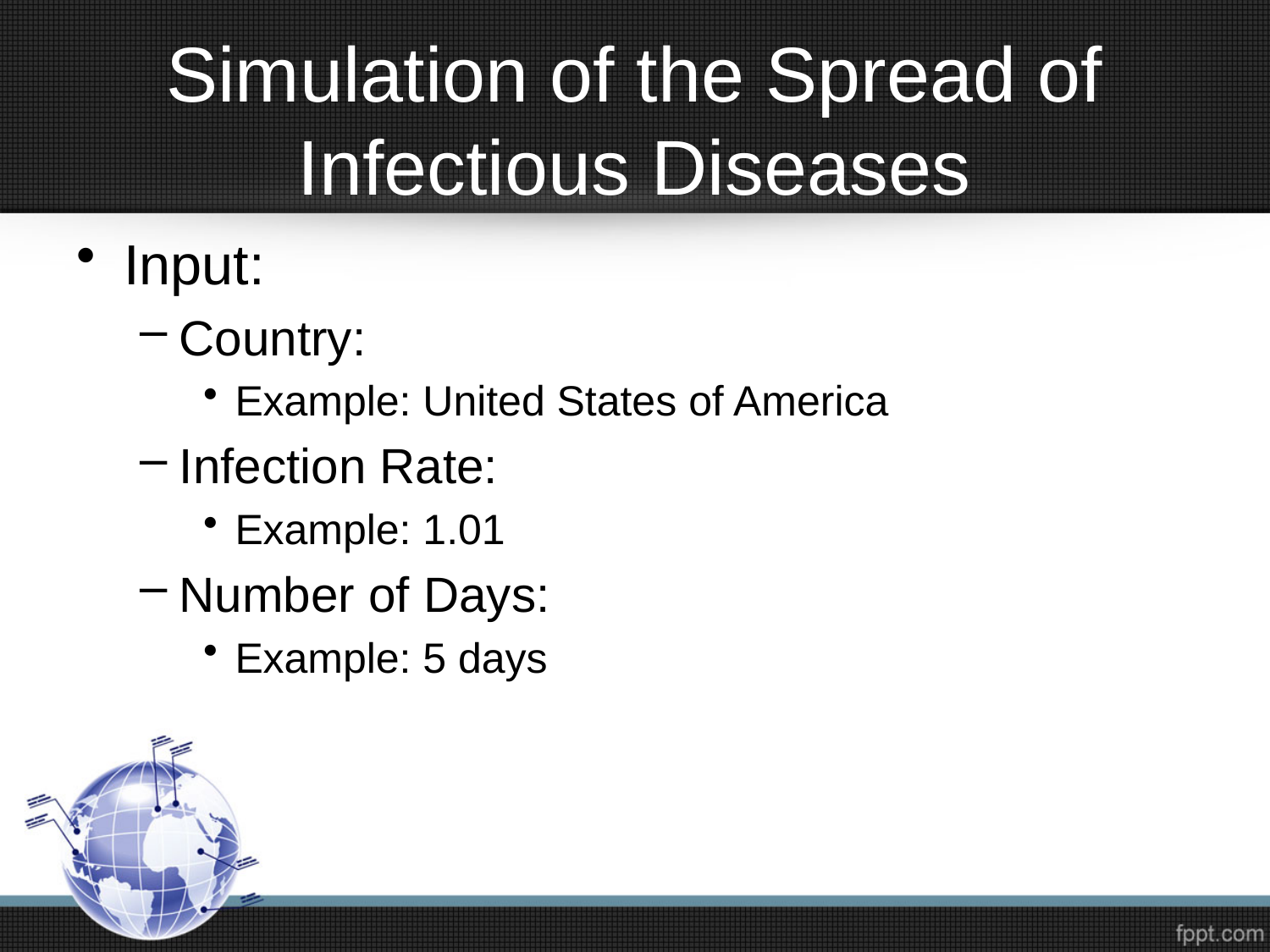

# Simulation of the Spread of Infectious Diseases
Input:
Country:
Example: United States of America
Infection Rate:
Example: 1.01
Number of Days:
Example: 5 days